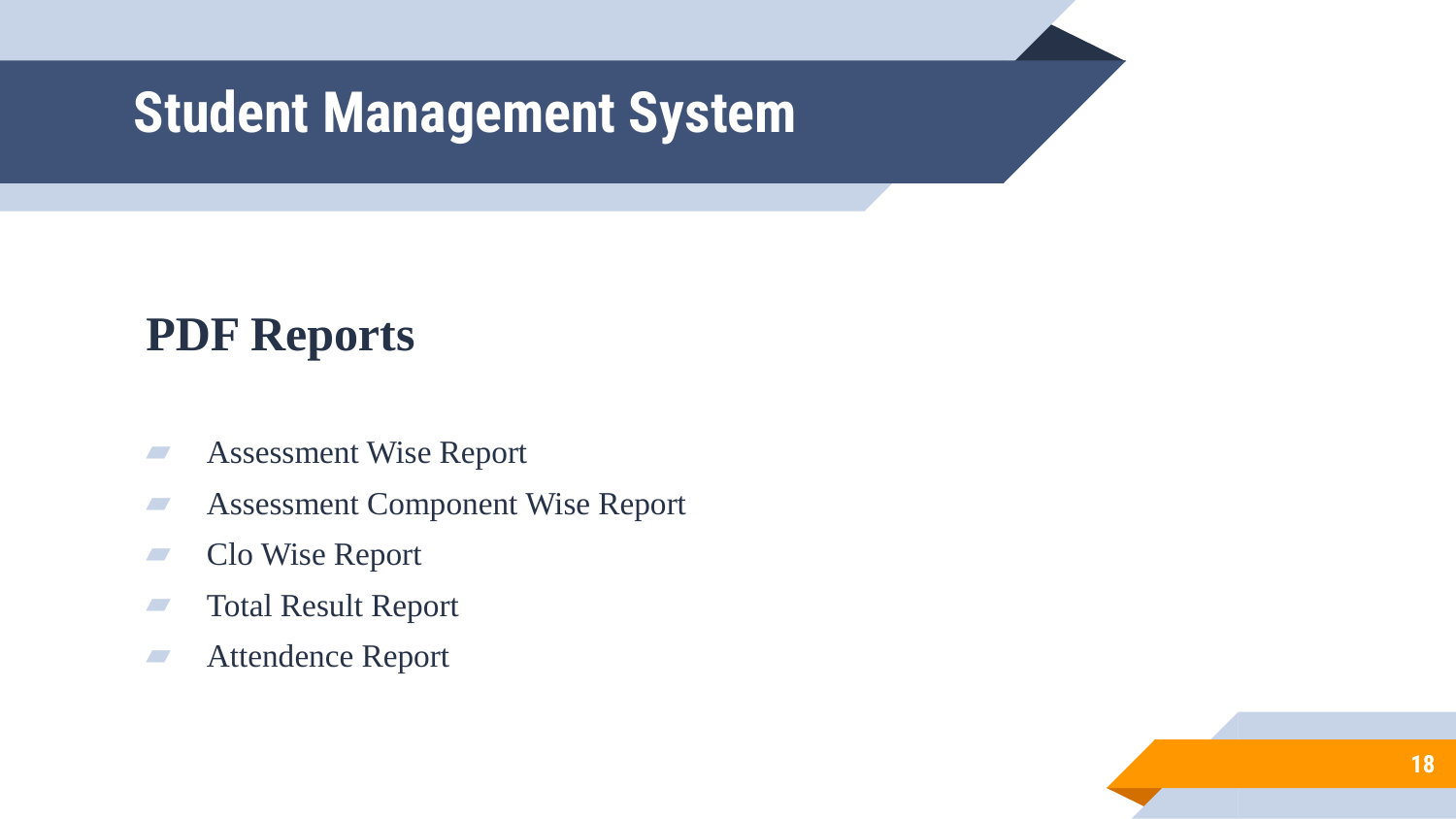

# Student Management System

PDF Reports

Assessment Wise Report
Assessment Component Wise Report
Clo Wise Report
Total Result Report
Attendence Report
18